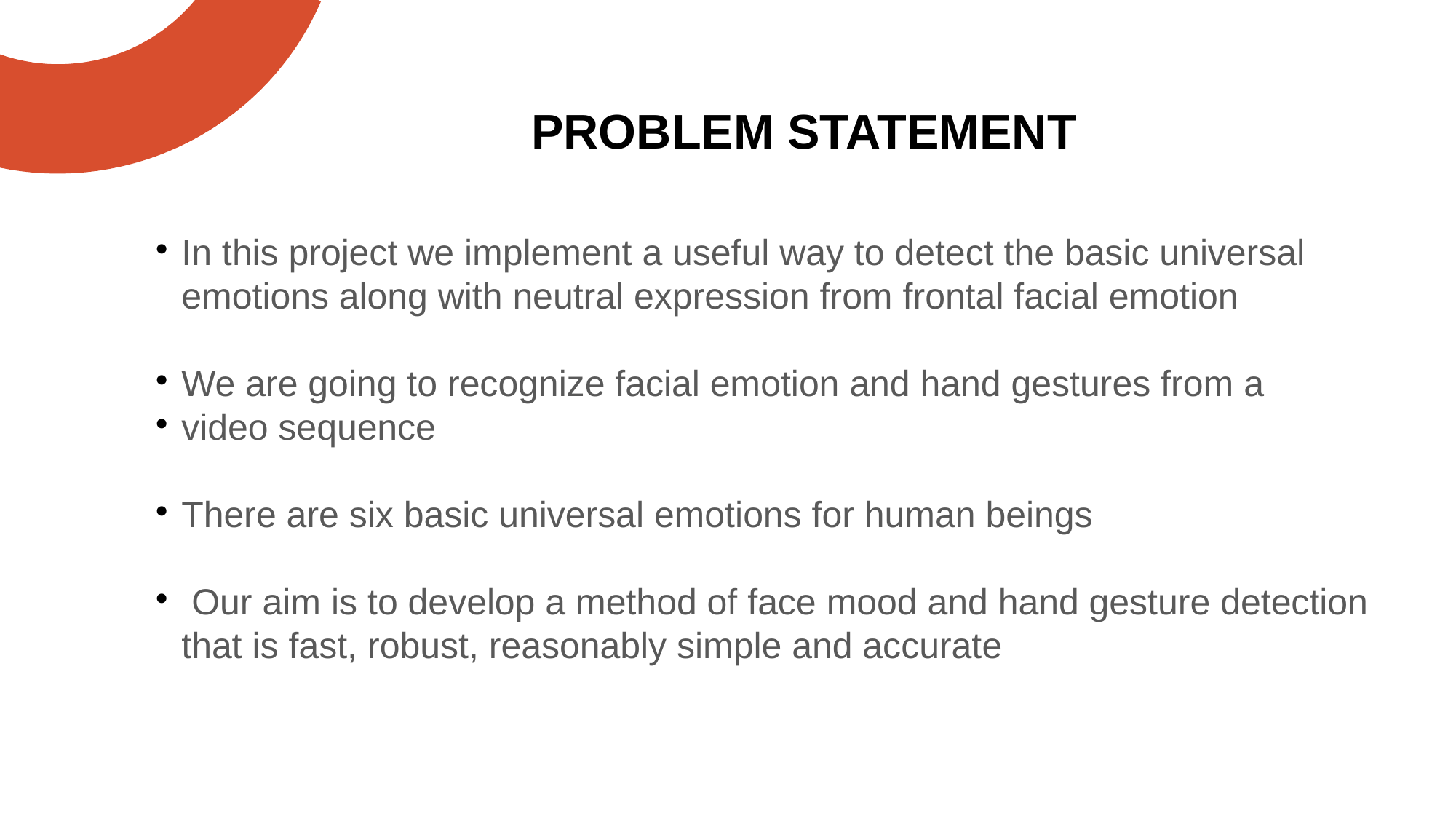

PROBLEM STATEMENT

In this project we implement a useful way to detect the basic universal emotions along with neutral expression from frontal facial emotion

We are going to recognize facial emotion and hand gestures from a
video sequence

There are six basic universal emotions for human beings

 Our aim is to develop a method of face mood and hand gesture detection that is fast, robust, reasonably simple and accurate